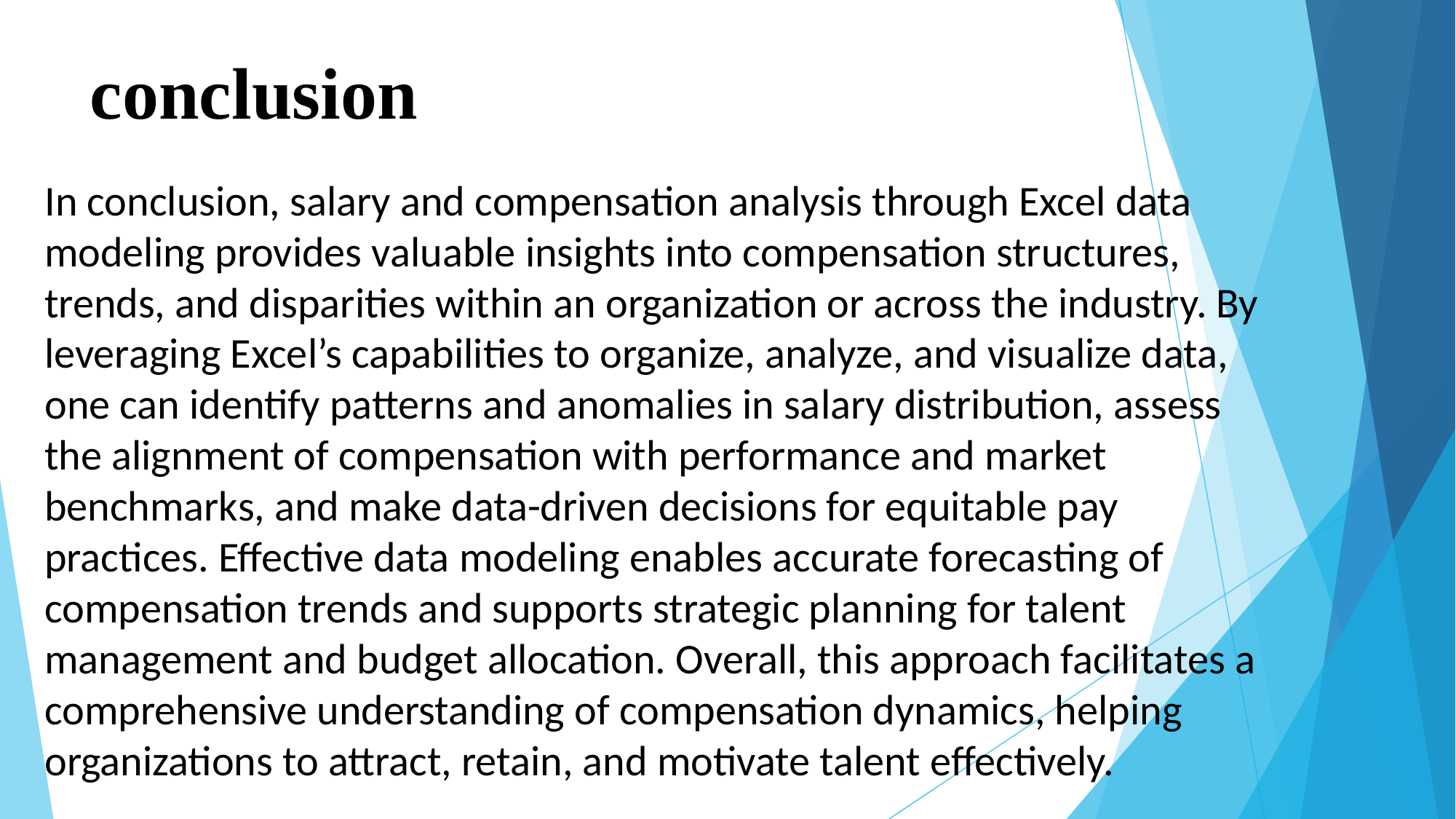

# conclusion
In conclusion, salary and compensation analysis through Excel data modeling provides valuable insights into compensation structures, trends, and disparities within an organization or across the industry. By leveraging Excel’s capabilities to organize, analyze, and visualize data, one can identify patterns and anomalies in salary distribution, assess the alignment of compensation with performance and market benchmarks, and make data-driven decisions for equitable pay practices. Effective data modeling enables accurate forecasting of compensation trends and supports strategic planning for talent management and budget allocation. Overall, this approach facilitates a comprehensive understanding of compensation dynamics, helping organizations to attract, retain, and motivate talent effectively.